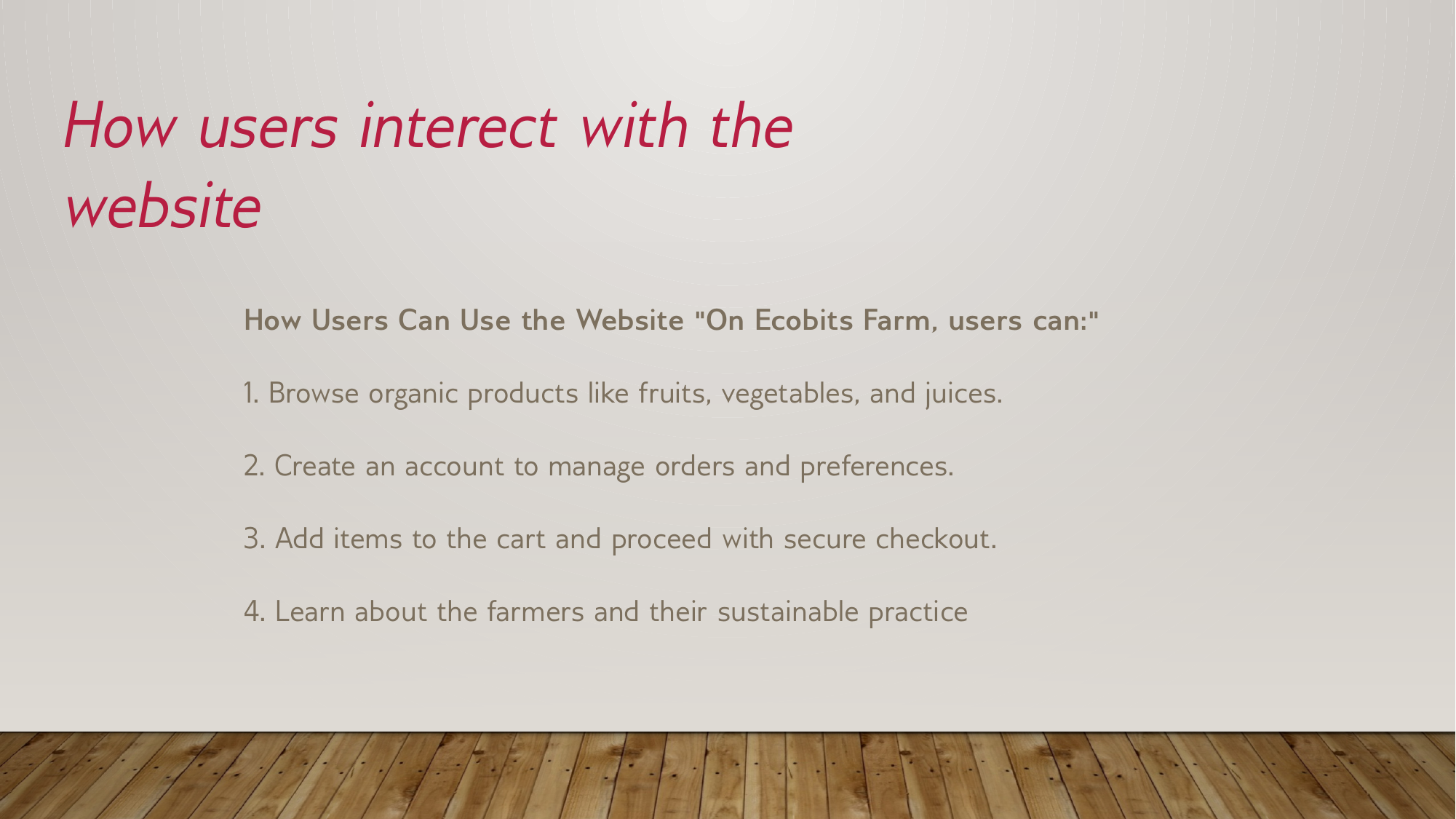

How users interect with the website
How Users Can Use the Website "On Ecobits Farm, users can:"

1. Browse organic products like fruits, vegetables, and juices.

2. Create an account to manage orders and preferences.

3. Add items to the cart and proceed with secure checkout.

4. Learn about the farmers and their sustainable practice